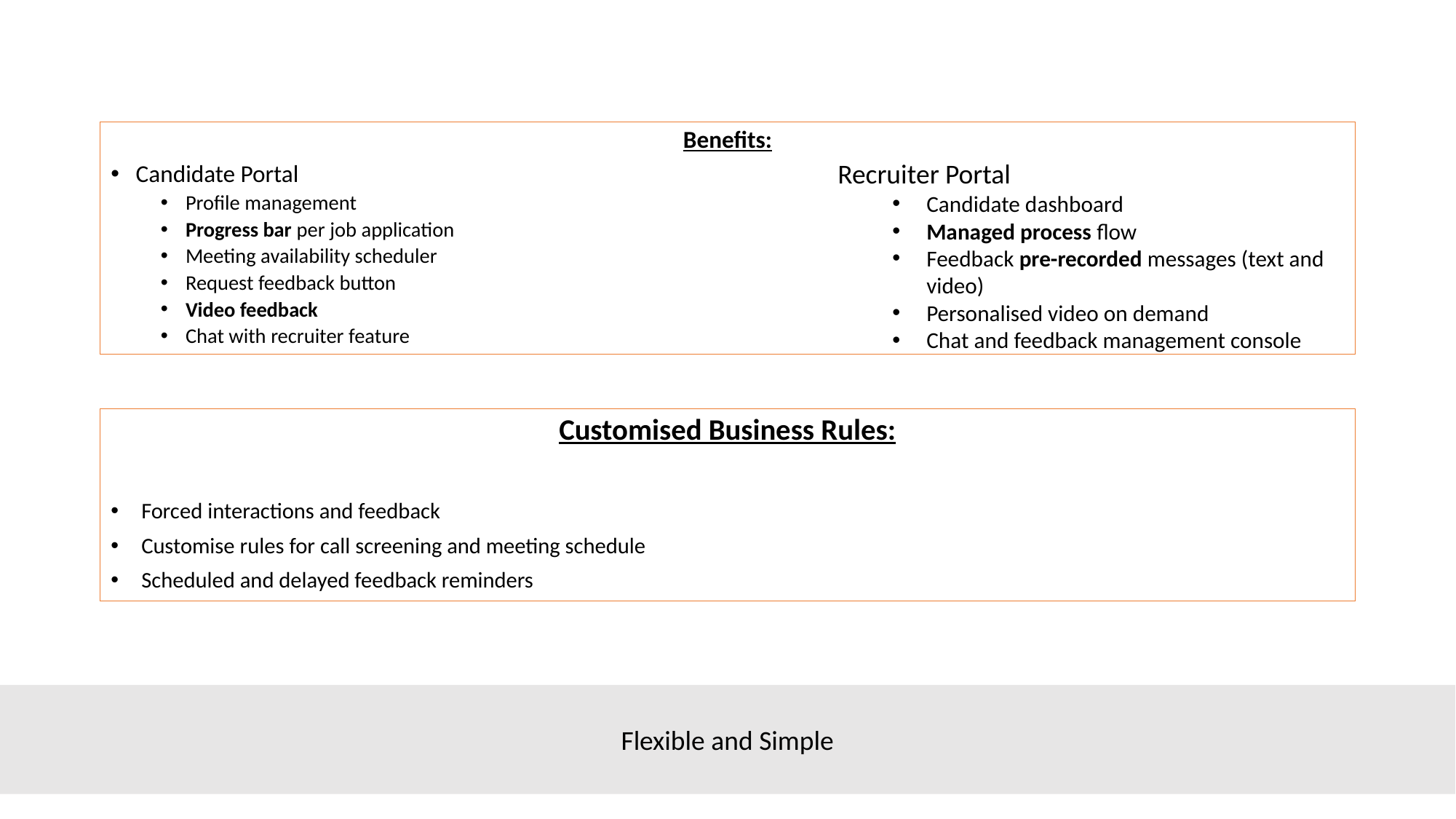

Benefits:
Candidate Portal
Profile management
Progress bar per job application
Meeting availability scheduler
Request feedback button
Video feedback
Chat with recruiter feature

Recruiter Portal
Candidate dashboard
Managed process flow
Feedback pre-recorded messages (text and video)
Personalised video on demand
Chat and feedback management console
Customised Business Rules:

Forced interactions and feedback
Customise rules for call screening and meeting schedule
Scheduled and delayed feedback reminders

Flexible and Simple